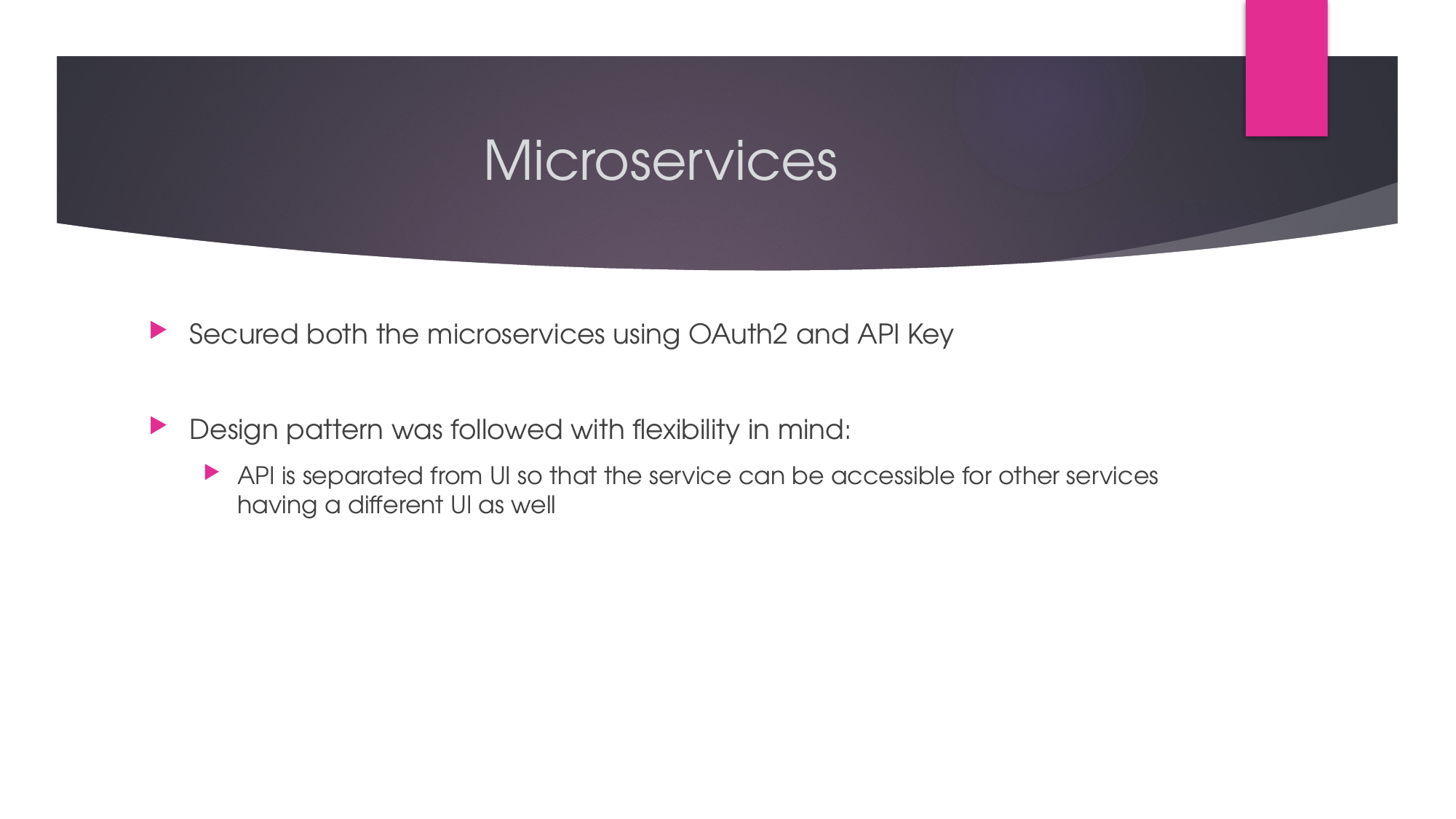

# Microservices
Secured both the microservices using OAuth2 and API Key

Design pattern was followed with flexibility in mind:
API is separated from UI so that the service can be accessible for other services having a different UI as well